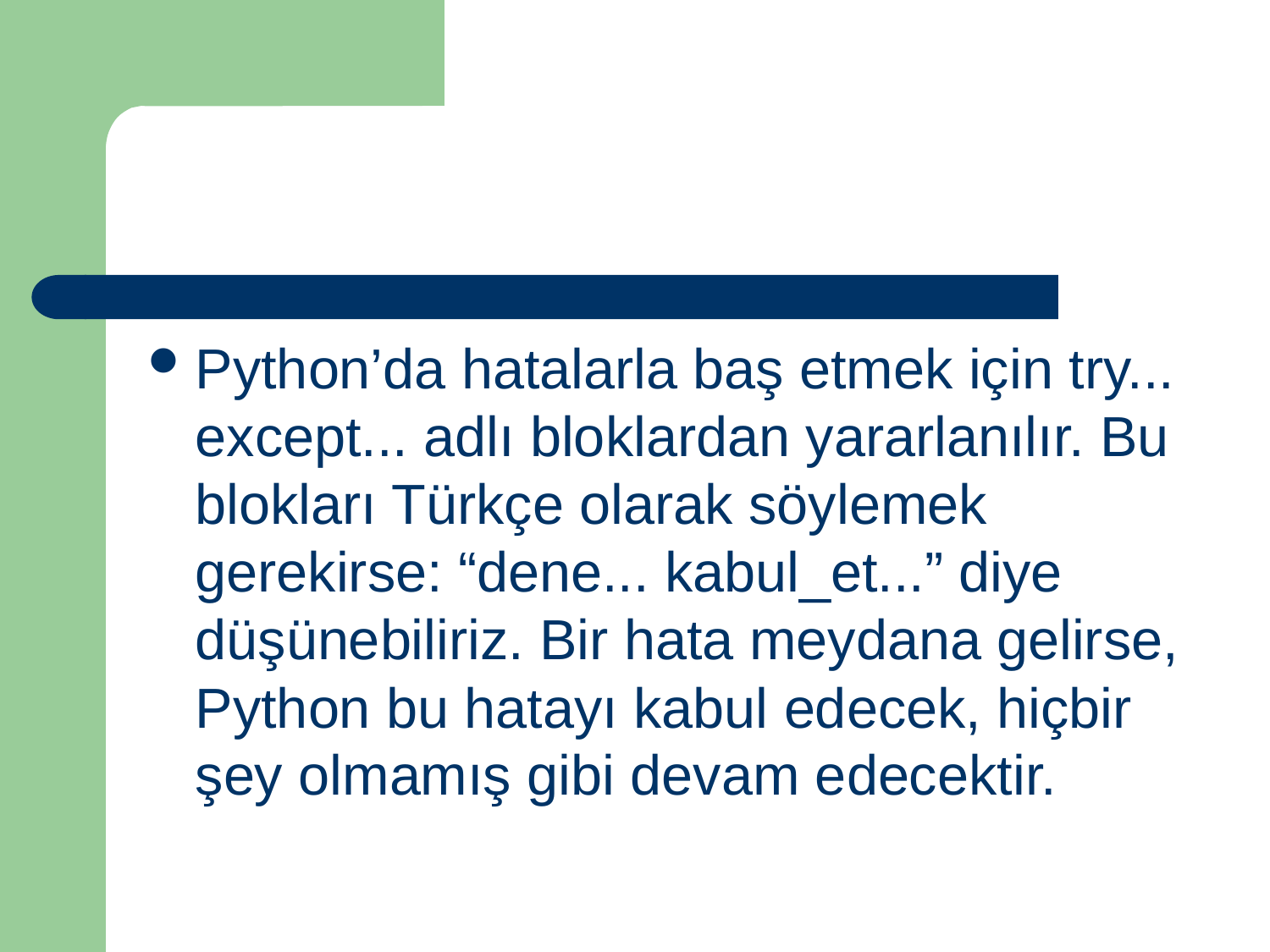

Python’da hatalarla baş etmek için try... except... adlı bloklardan yararlanılır. Bu blokları Türkçe olarak söylemek gerekirse: “dene... kabul_et...” diye düşünebiliriz. Bir hata meydana gelirse, Python bu hatayı kabul edecek, hiçbir şey olmamış gibi devam edecektir.